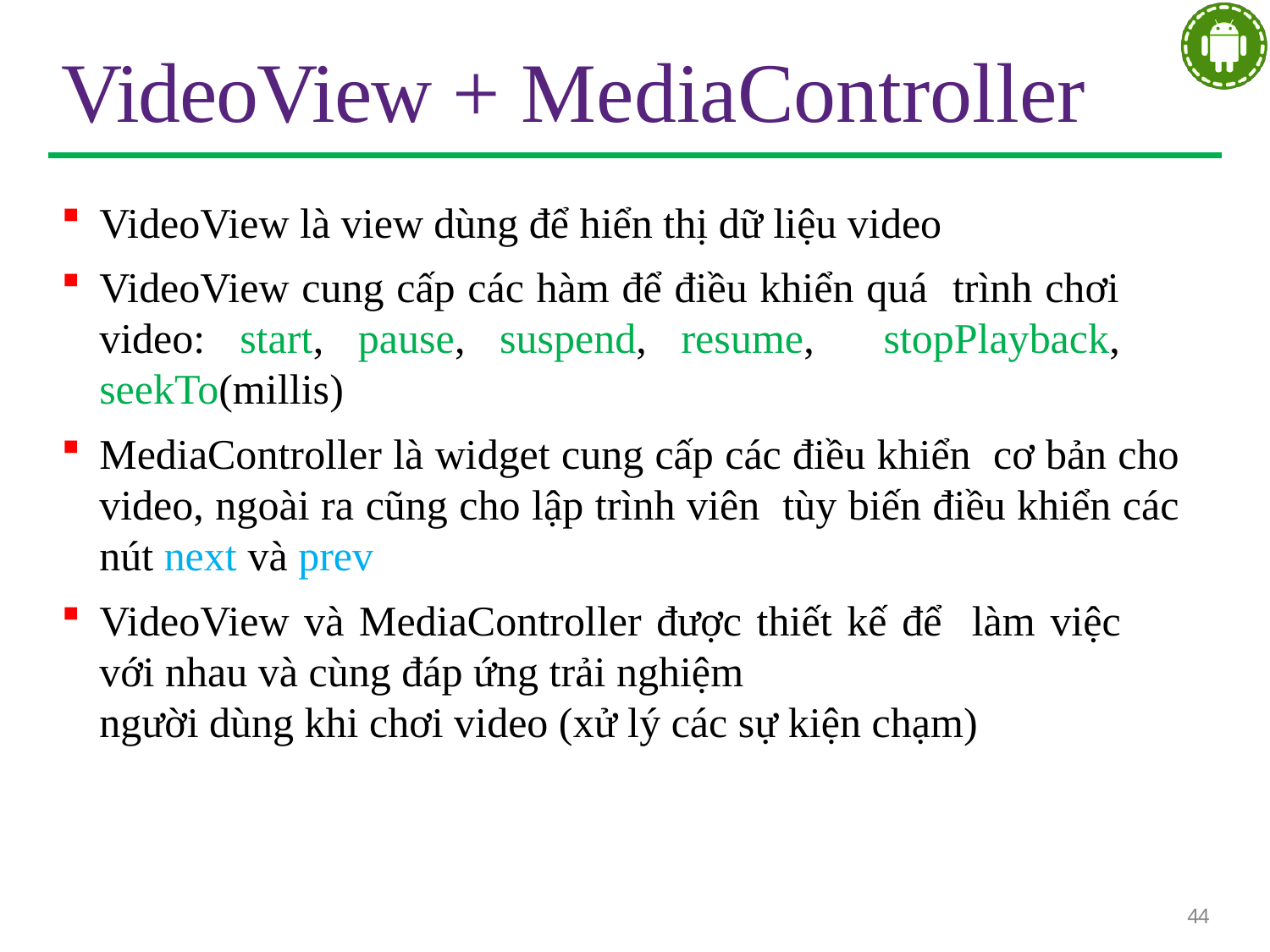

# VideoView + MediaController
VideoView là view dùng để hiển thị dữ liệu video
VideoView cung cấp các hàm để điều khiển quá  trình chơi video: start, pause, suspend, resume,  stopPlayback, seekTo(millis)
MediaController là widget cung cấp các điều khiển  cơ bản cho video, ngoài ra cũng cho lập trình viên  tùy biến điều khiển các nút next và prev
VideoView và MediaController được thiết kế để  làm việc với nhau và cùng đáp ứng trải nghiệm
người dùng khi chơi video (xử lý các sự kiện chạm)
44